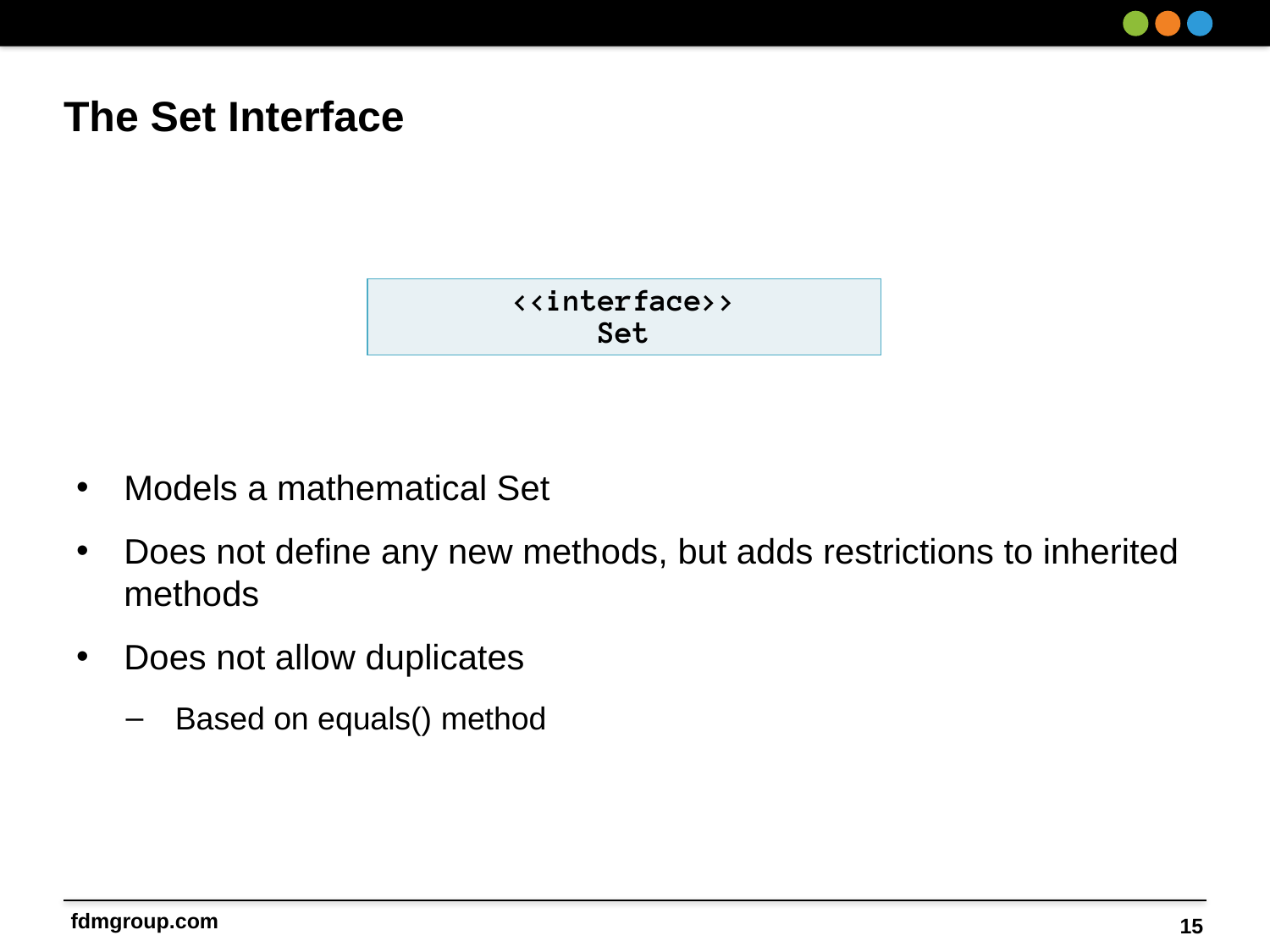

# The Set Interface

Models a mathematical Set
Does not define any new methods, but adds restrictions to inherited methods
Does not allow duplicates
Based on equals() method

| <<interface>> Set |
| --- |
15